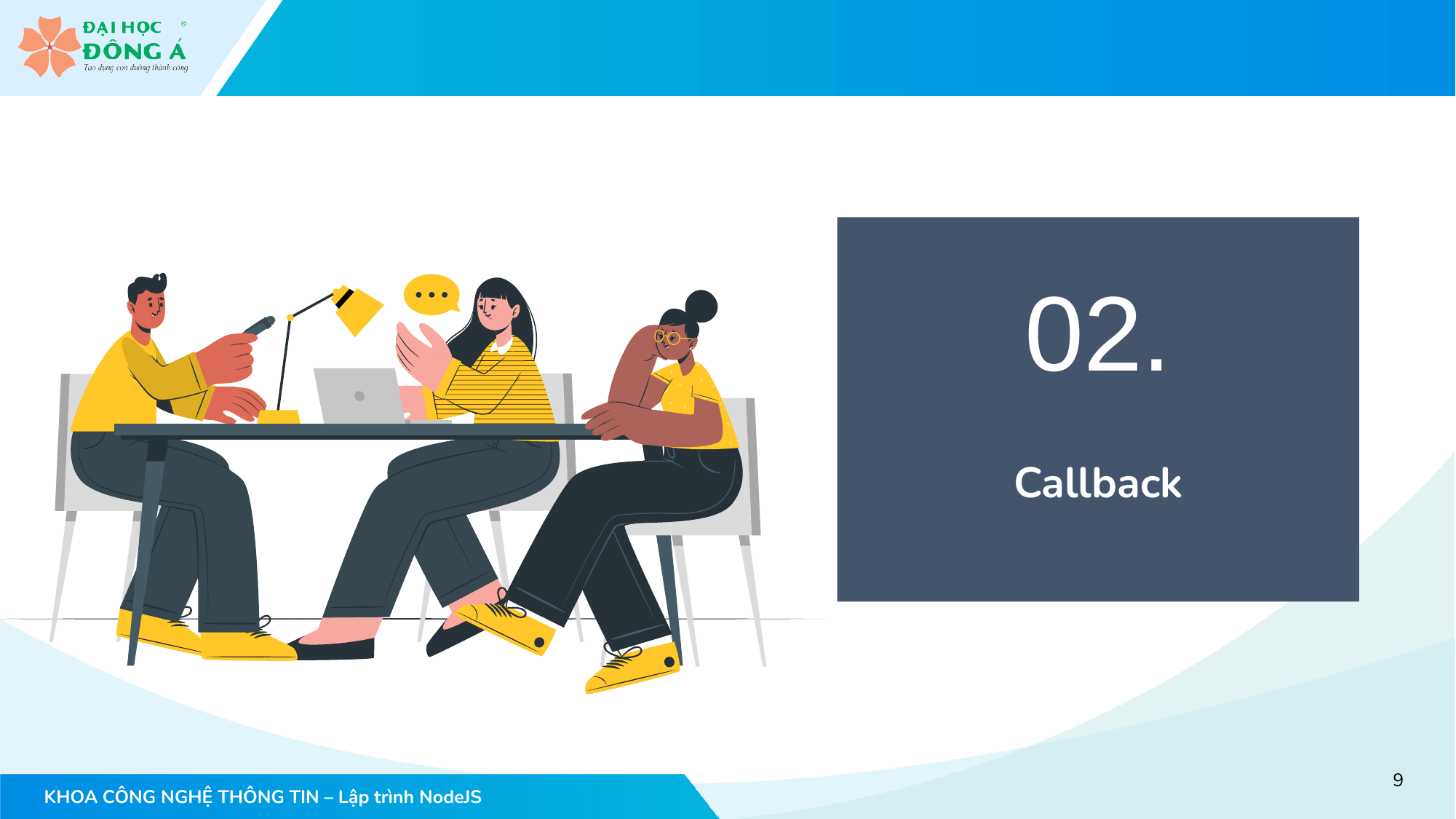

02.
Callback
9
KHOA CÔNG NGHỆ THÔNG TIN – Lập trình NodeJS